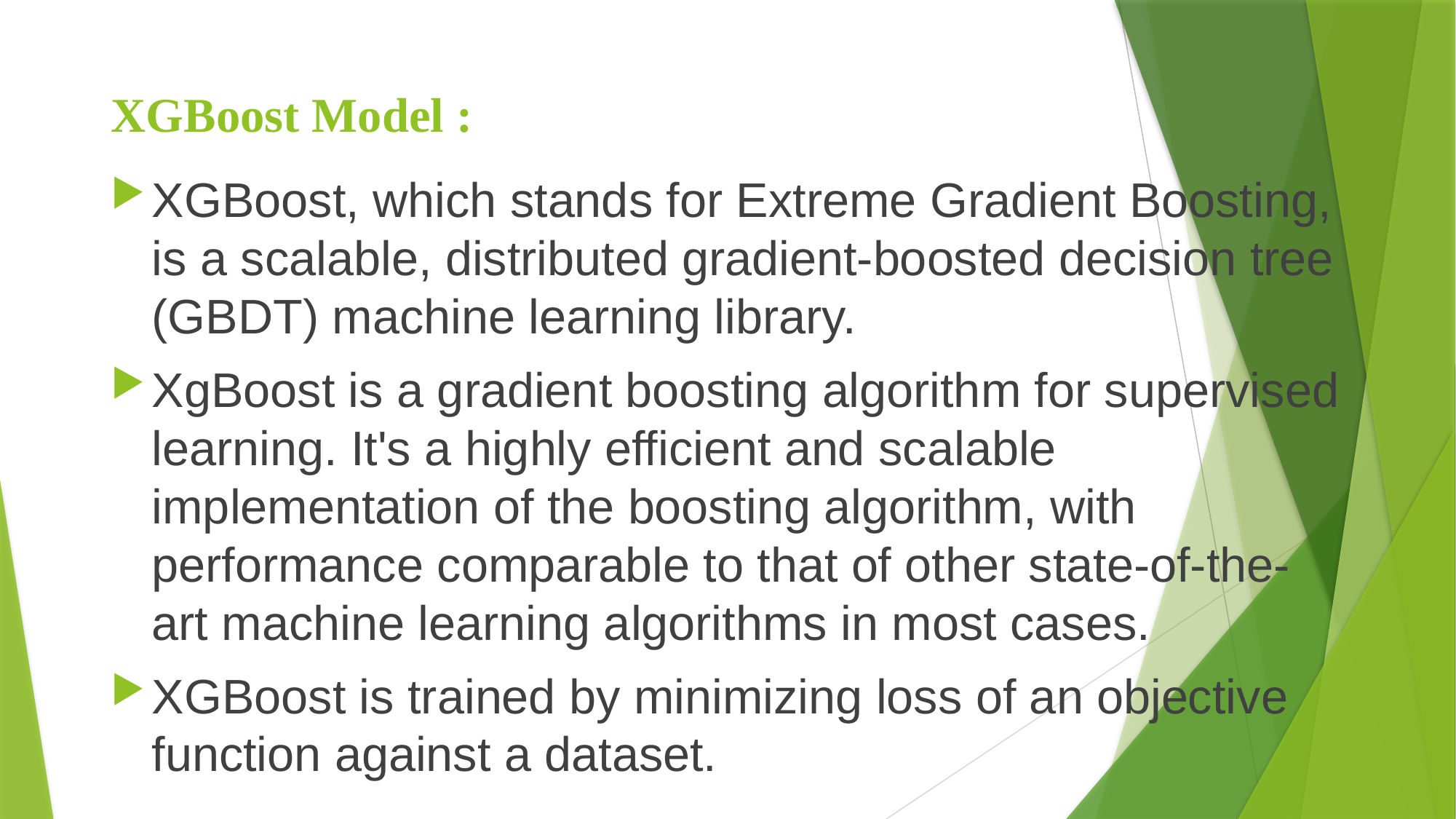

# XGBoost Model :
XGBoost, which stands for Extreme Gradient Boosting, is a scalable, distributed gradient-boosted decision tree (GBDT) machine learning library.
XgBoost is a gradient boosting algorithm for supervised learning. It's a highly efficient and scalable implementation of the boosting algorithm, with performance comparable to that of other state-of-the-art machine learning algorithms in most cases.
XGBoost is trained by minimizing loss of an objective function against a dataset.